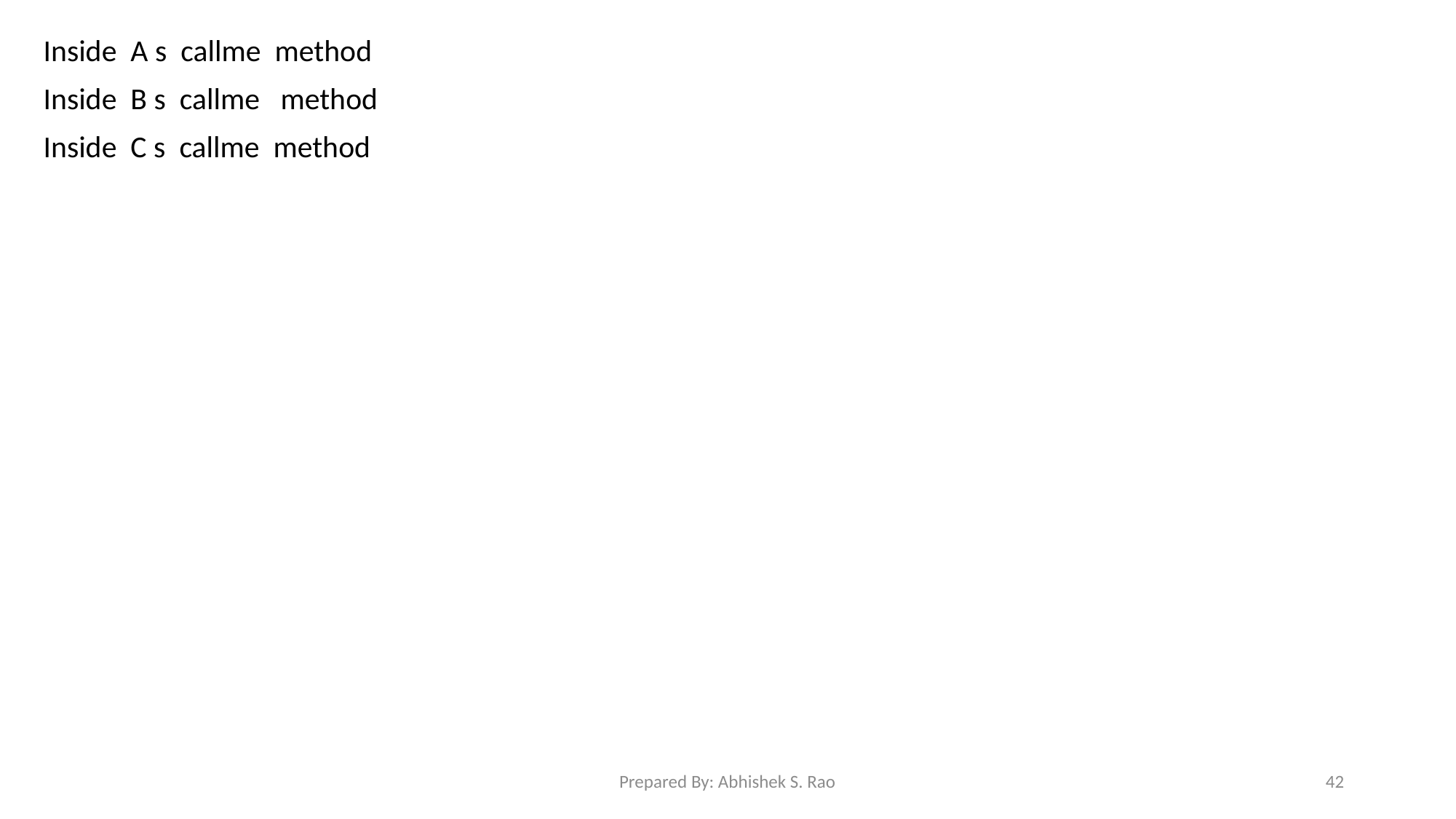

Inside  A s  callme  method
Inside  B s  callme   method
Inside  C s  callme  method

Prepared By: Abhishek S. Rao
42